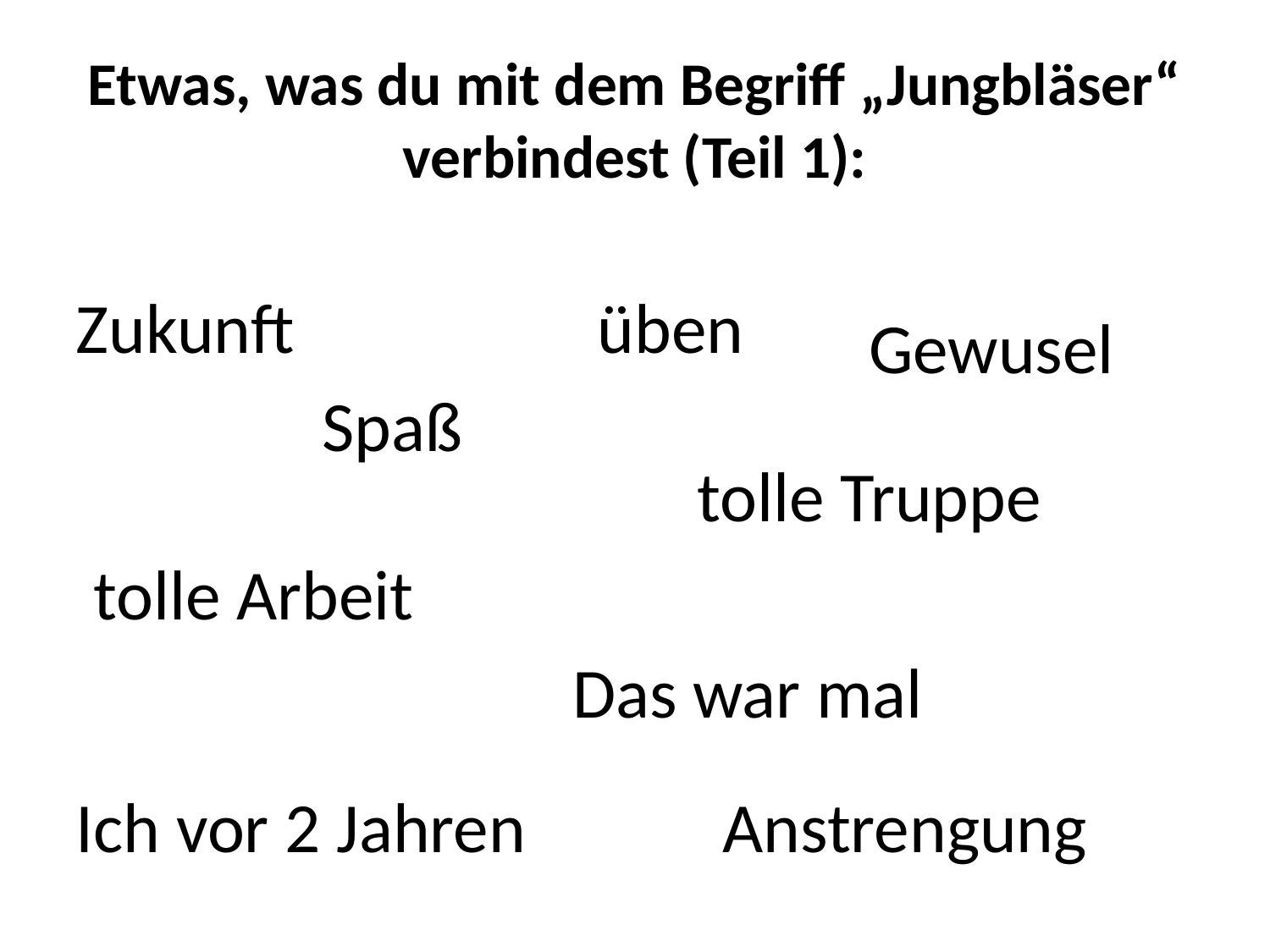

# Etwas, was du mit dem Begriff „Jungbläser“ verbindest (Teil 1):
Zukunft
üben
Gewusel
Spaß
tolle Truppe
tolle Arbeit
Das war mal
Ich vor 2 Jahren
Anstrengung